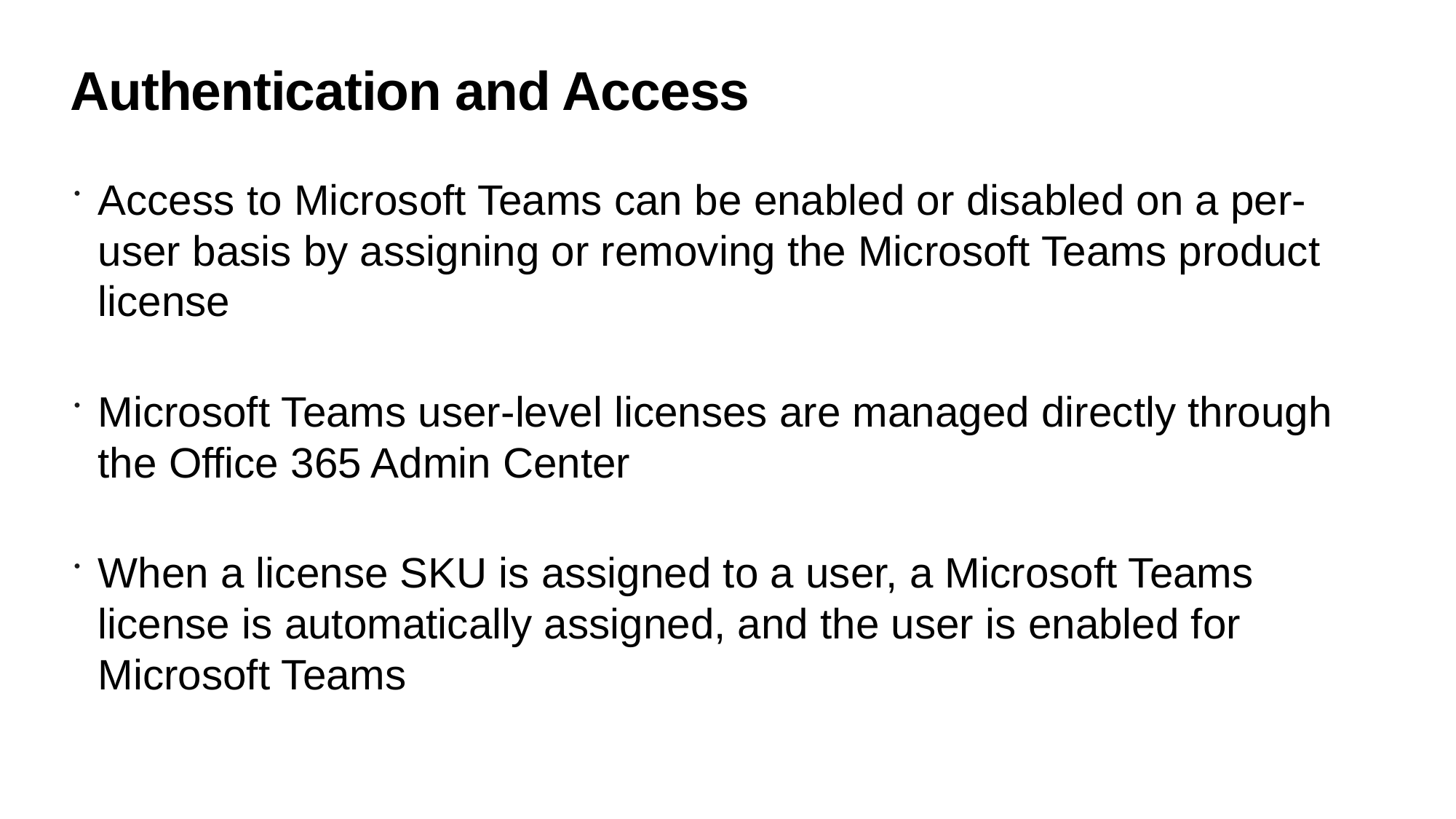

# Authentication and Access
Access to Microsoft Teams can be enabled or disabled on a per-user basis by assigning or removing the Microsoft Teams product license
Microsoft Teams user-level licenses are managed directly through the Office 365 Admin Center
When a license SKU is assigned to a user, a Microsoft Teams license is automatically assigned, and the user is enabled for Microsoft Teams